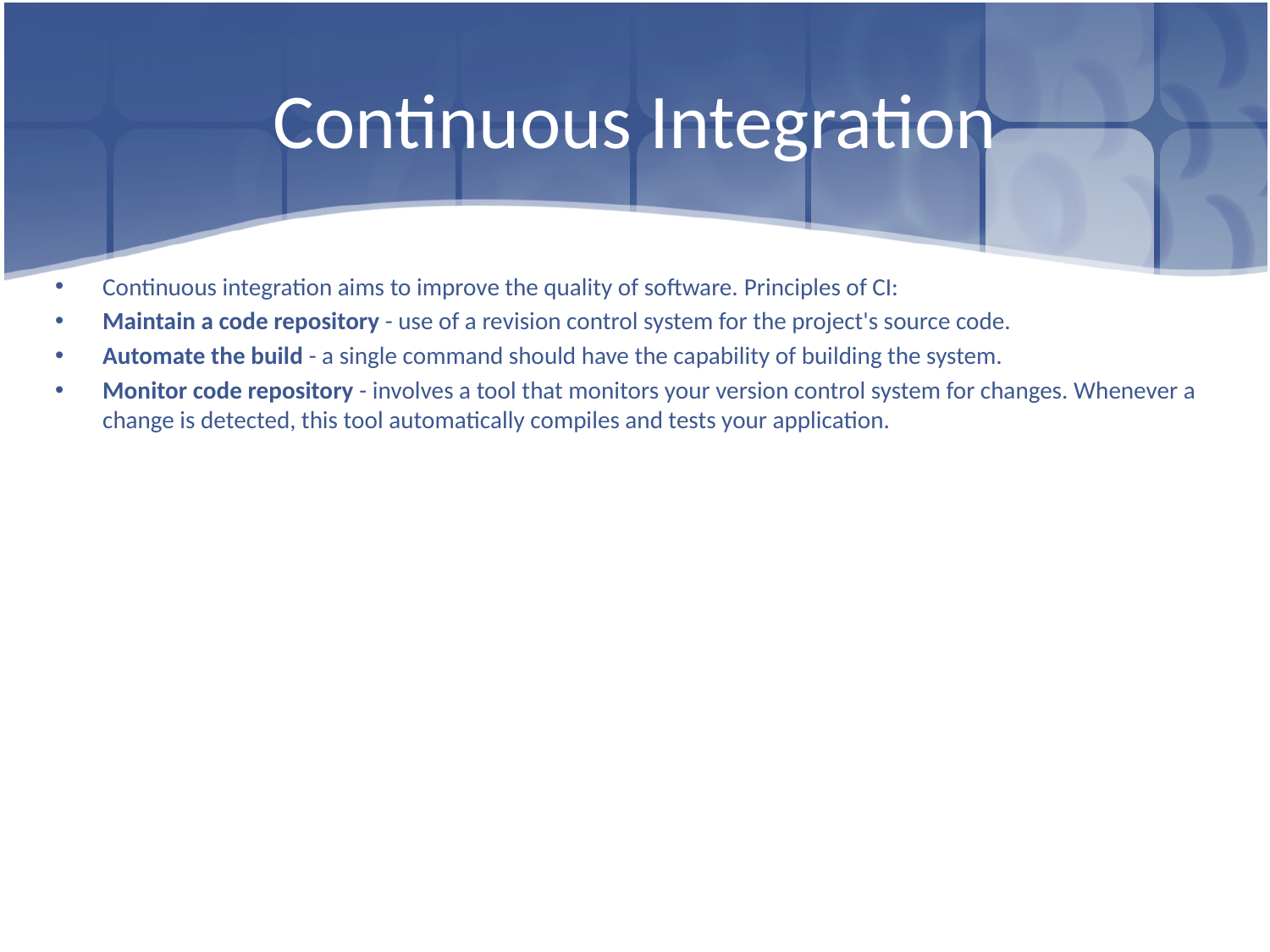

# Continuous Integration
Continuous integration aims to improve the quality of software. Principles of CI:
Maintain a code repository - use of a revision control system for the project's source code.
Automate the build - a single command should have the capability of building the system.
Monitor code repository - involves a tool that monitors your version control system for changes. Whenever a change is detected, this tool automatically compiles and tests your application.